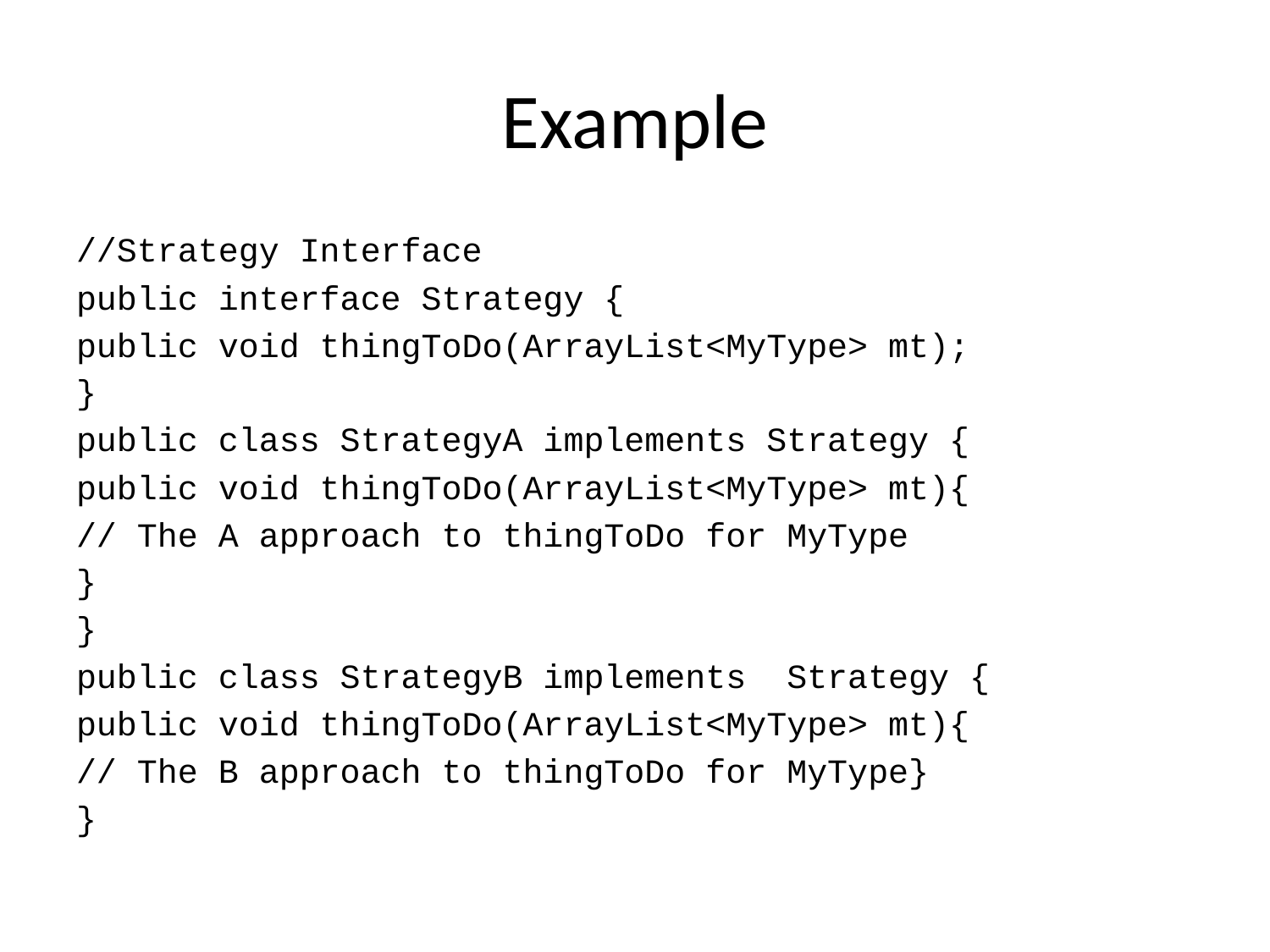

# Example
//Strategy Interface
public interface Strategy {
public void thingToDo(ArrayList<MyType> mt);
}
public class StrategyA implements Strategy {
public void thingToDo(ArrayList<MyType> mt){
// The A approach to thingToDo for MyType
}
}
public class StrategyB implements  Strategy {
public void thingToDo(ArrayList<MyType> mt){
// The B approach to thingToDo for MyType}
}